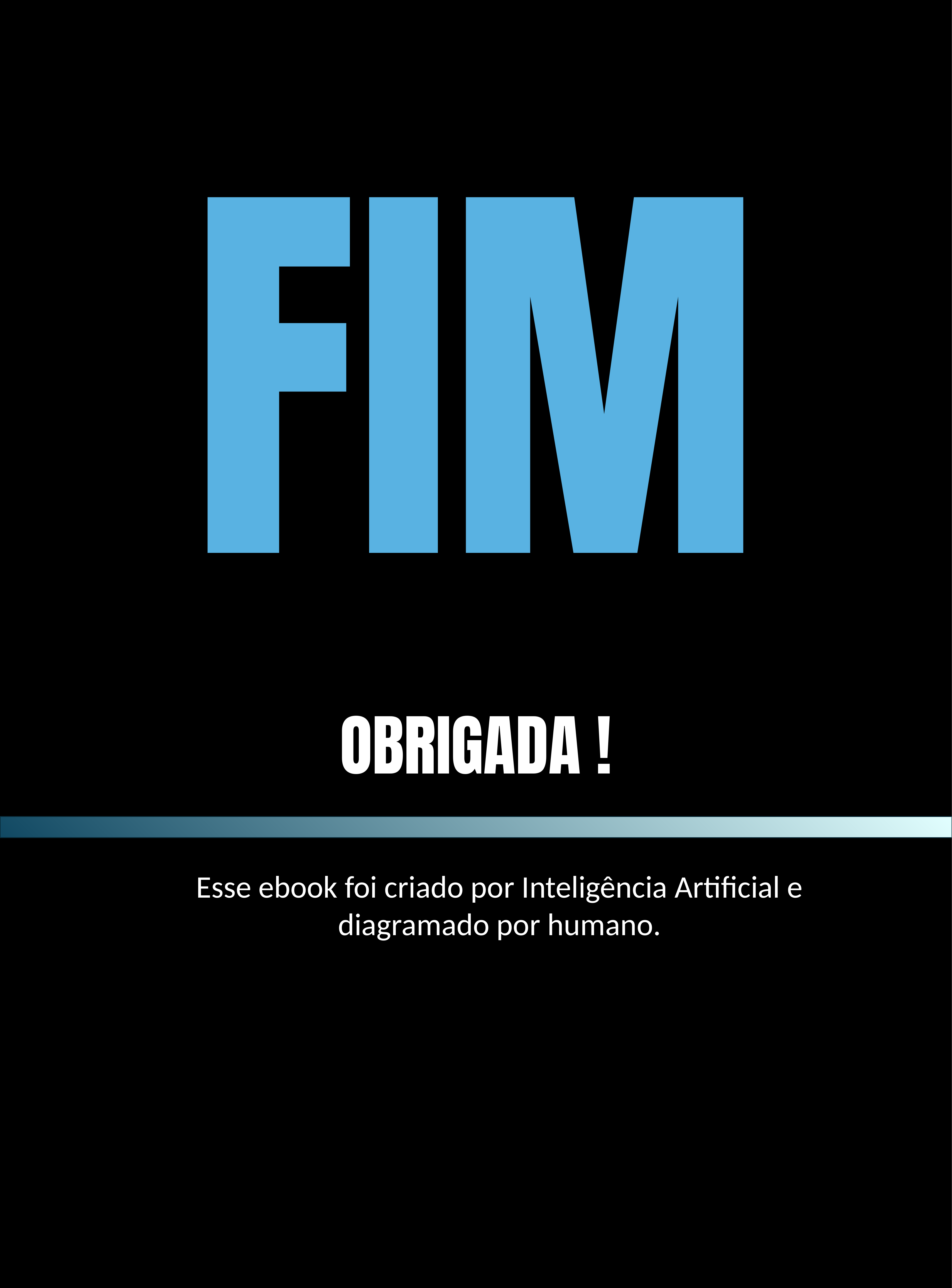

FIM
OBRIGADA !

Esse ebook foi criado por Inteligência Artificial e diagramado por humano.
O FUTURO DO FGTS - PALOMA SOUZA
20